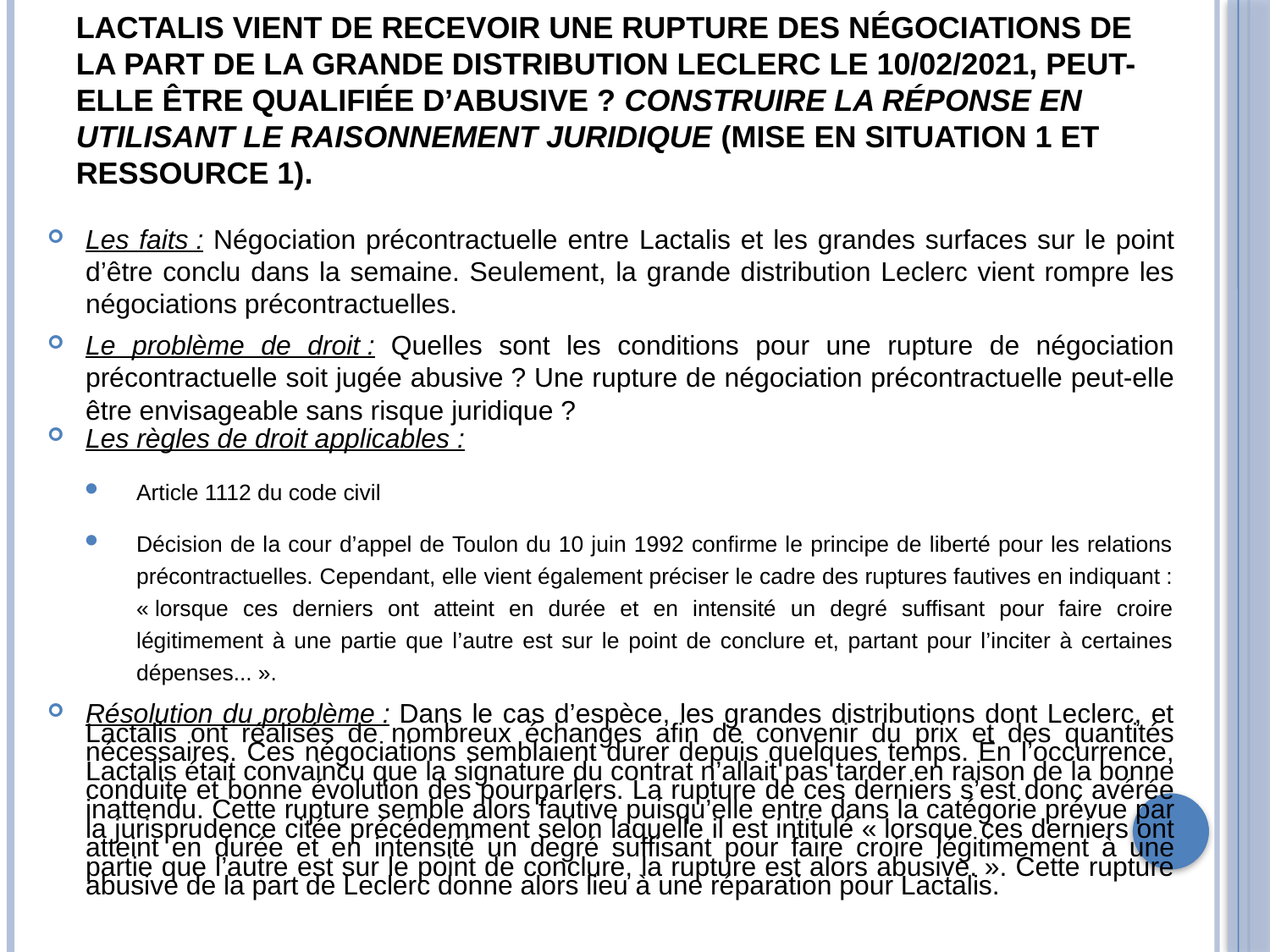

# Lactalis vient de recevoir une rupture des négociations de la part de la grande distribution Leclerc le 10/02/2021, peut-elle être qualifiée d’abusive ? Construire la réponse en utilisant le raisonnement juridique (Mise en situation 1 et ressource 1).
Les faits : Négociation précontractuelle entre Lactalis et les grandes surfaces sur le point d’être conclu dans la semaine. Seulement, la grande distribution Leclerc vient rompre les négociations précontractuelles.
Le problème de droit : Quelles sont les conditions pour une rupture de négociation précontractuelle soit jugée abusive ? Une rupture de négociation précontractuelle peut-elle être envisageable sans risque juridique ?
Les règles de droit applicables :
Article 1112 du code civil
Décision de la cour d’appel de Toulon du 10 juin 1992 confirme le principe de liberté pour les relations précontractuelles. Cependant, elle vient également préciser le cadre des ruptures fautives en indiquant : « lorsque ces derniers ont atteint en durée et en intensité un degré suffisant pour faire croire légitimement à une partie que l’autre est sur le point de conclure et, partant pour l’inciter à certaines dépenses... ».
Résolution du problème : Dans le cas d’espèce, les grandes distributions dont Leclerc, et Lactalis ont réalisés de nombreux échanges afin de convenir du prix et des quantités nécessaires. Ces négociations semblaient durer depuis quelques temps. En l’occurrence, Lactalis était convaincu que la signature du contrat n’allait pas tarder en raison de la bonne conduite et bonne évolution des pourparlers. La rupture de ces derniers s’est donc avérée inattendu. Cette rupture semble alors fautive puisqu’elle entre dans la catégorie prévue par la jurisprudence citée précédemment selon laquelle il est intitulé « lorsque ces derniers ont atteint en durée et en intensité un degré suffisant pour faire croire légitimement à une partie que l’autre est sur le point de conclure, la rupture est alors abusive. ». Cette rupture abusive de la part de Leclerc donne alors lieu à une réparation pour Lactalis.